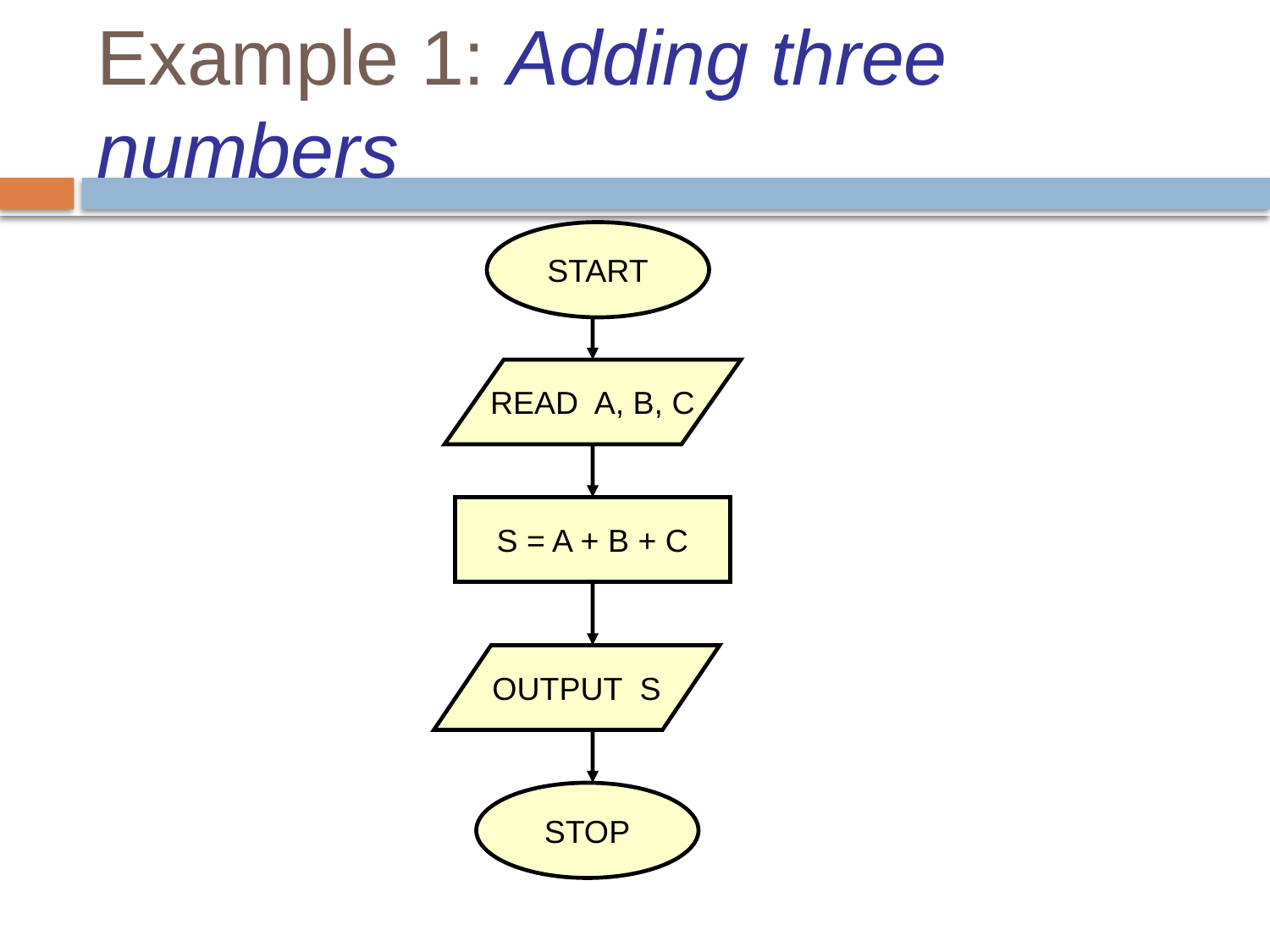

# Example 1: Adding three numbers
START

READ  A, B, C

S = A + B + C

OUTPUT  S

STOP